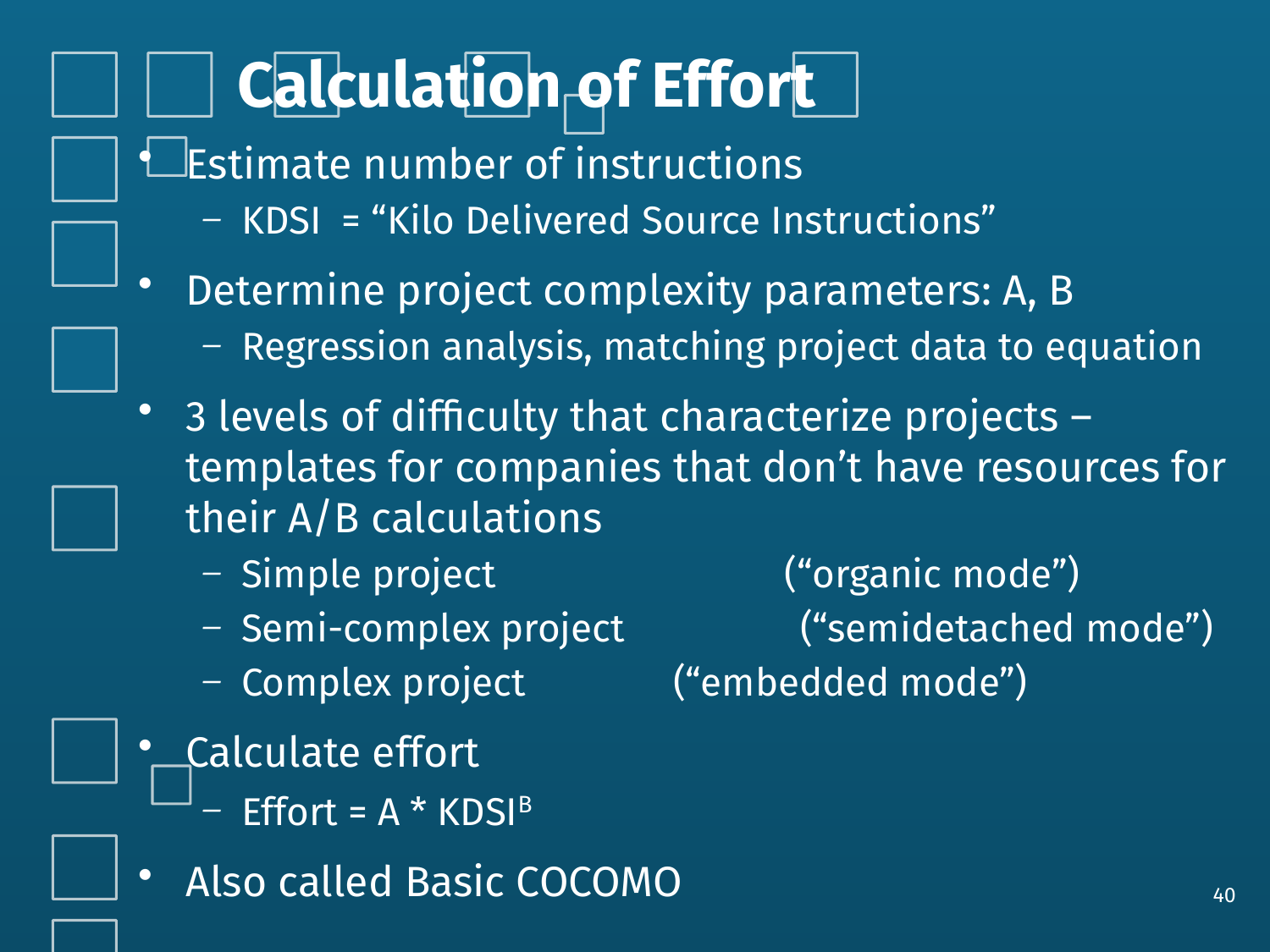

# Calculation of Effort
Estimate number of instructions
KDSI  = “Kilo Delivered Source Instructions”
Determine project complexity parameters: A, B
Regression analysis, matching project data to equation
3 levels of difficulty that characterize projects – templates for companies that don’t have resources for their A/B calculations
Simple project	                (“organic mode”)
Semi-complex project	     (“semidetached mode”)
Complex project	     (“embedded mode”)
Calculate effort
Effort = A * KDSIB
Also called Basic COCOMO

40